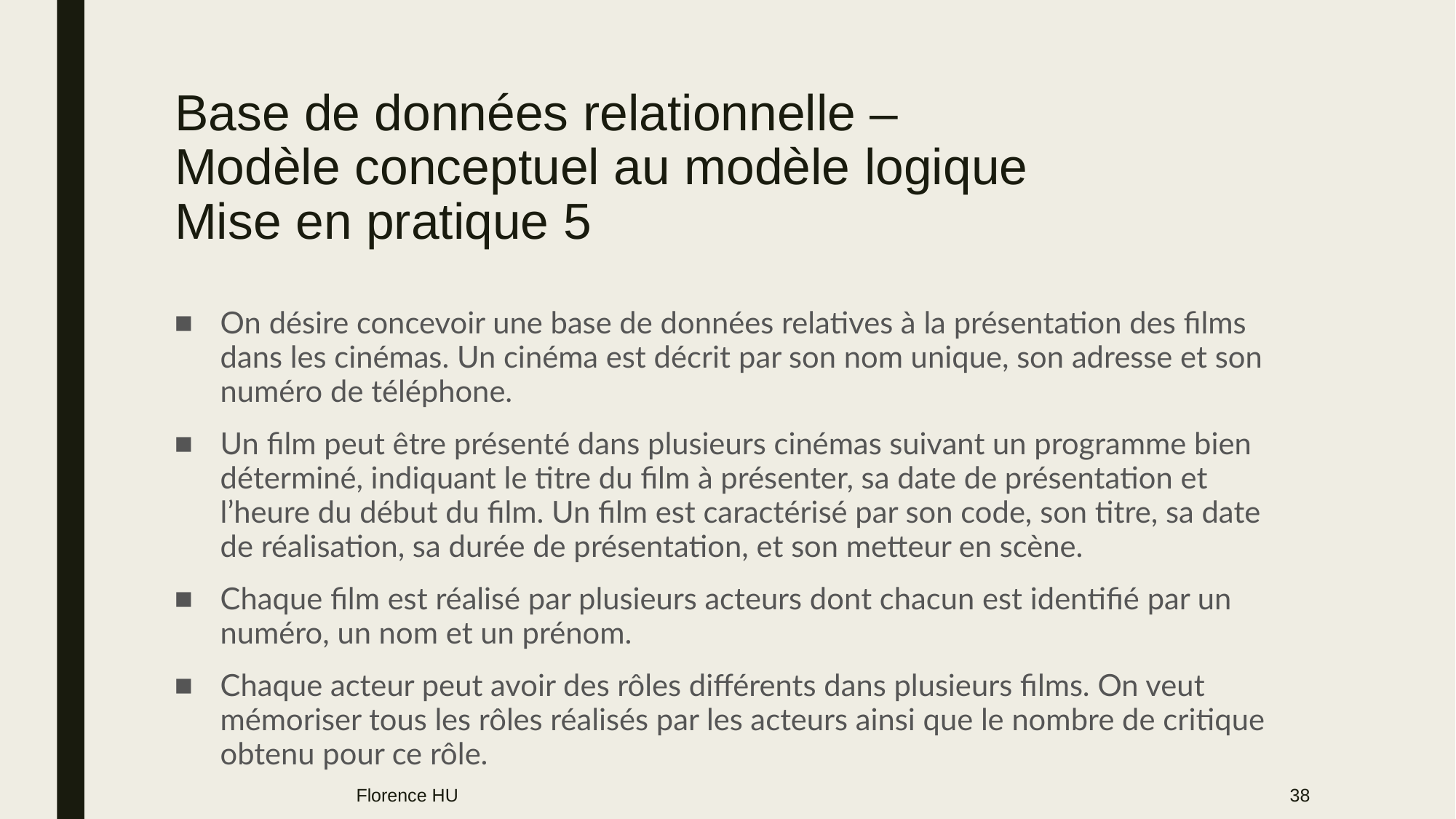

# Base de données relationnelle – Modèle conceptuel au modèle logique Mise en pratique 5
On désire concevoir une base de données relatives à la présentation des films dans les cinémas. Un cinéma est décrit par son nom unique, son adresse et son numéro de téléphone.
Un film peut être présenté dans plusieurs cinémas suivant un programme bien déterminé, indiquant le titre du film à présenter, sa date de présentation et l’heure du début du film. Un film est caractérisé par son code, son titre, sa date de réalisation, sa durée de présentation, et son metteur en scène.
Chaque film est réalisé par plusieurs acteurs dont chacun est identifié par un numéro, un nom et un prénom.
Chaque acteur peut avoir des rôles différents dans plusieurs films. On veut mémoriser tous les rôles réalisés par les acteurs ainsi que le nombre de critique obtenu pour ce rôle.
Florence HU
38